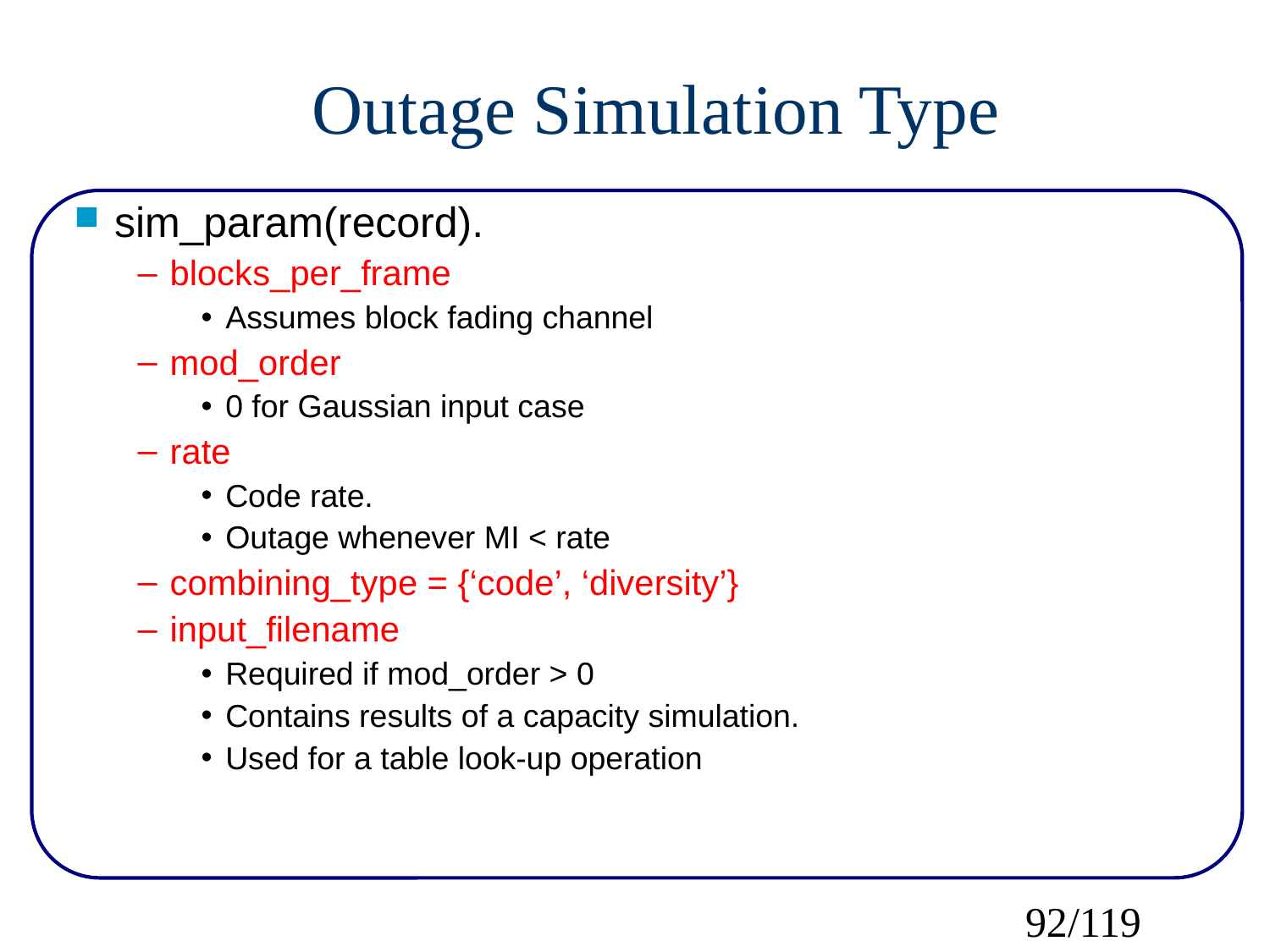

Outage Simulation Type
sim_param(record).
blocks_per_frame
Assumes block fading channel
mod_order
0 for Gaussian input case
rate
Code rate.
Outage whenever MI < rate
combining_type = {‘code’, ‘diversity’}
input_filename
Required if mod_order > 0
Contains results of a capacity simulation.
Used for a table look-up operation

92/119